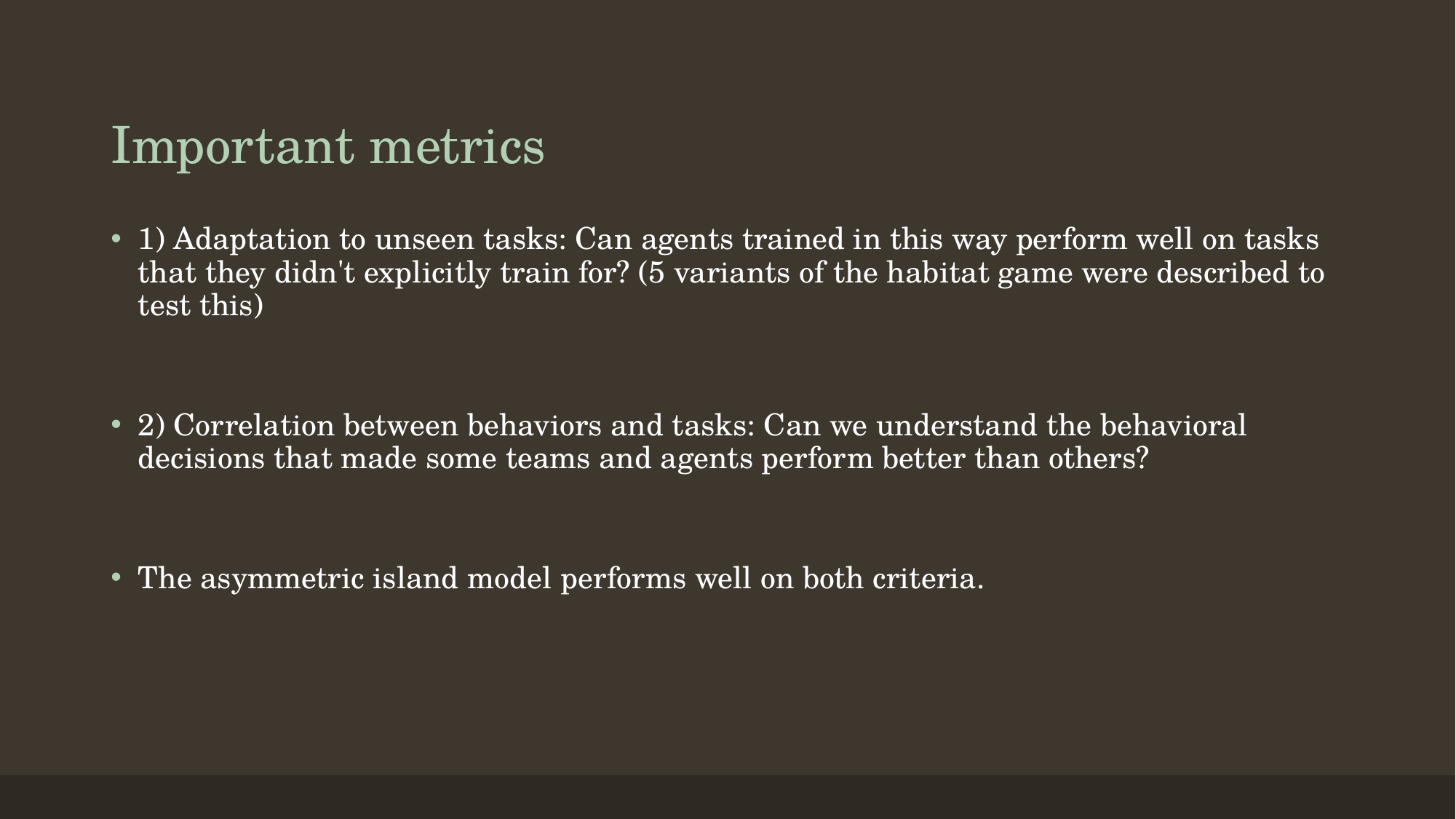

# Important metrics
1) Adaptation to unseen tasks: Can agents trained in this way perform well on tasks that they didn't explicitly train for? (5 variants of the habitat game were described to test this)

2) Correlation between behaviors and tasks: Can we understand the behavioral decisions that made some teams and agents perform better than others?

The asymmetric island model performs well on both criteria.